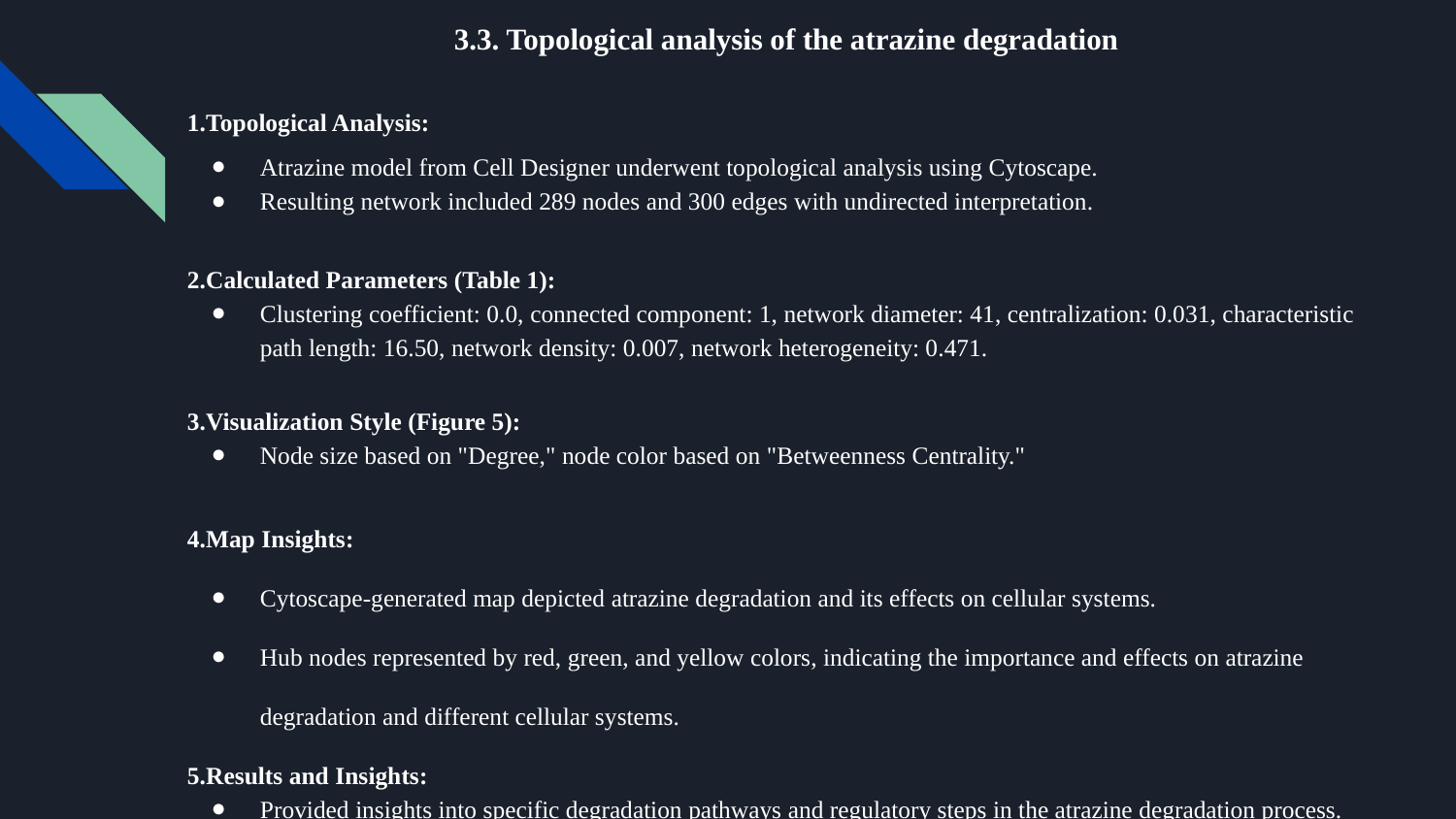

# 3.3. Topological analysis of the atrazine degradation

1.Topological Analysis:
Atrazine model from Cell Designer underwent topological analysis using Cytoscape.
Resulting network included 289 nodes and 300 edges with undirected interpretation.

2.Calculated Parameters (Table 1):
Clustering coefficient: 0.0, connected component: 1, network diameter: 41, centralization: 0.031, characteristic path length: 16.50, network density: 0.007, network heterogeneity: 0.471.

3.Visualization Style (Figure 5):
Node size based on "Degree," node color based on "Betweenness Centrality."
4.Map Insights:
Cytoscape-generated map depicted atrazine degradation and its effects on cellular systems.
Hub nodes represented by red, green, and yellow colors, indicating the importance and effects on atrazine degradation and different cellular systems.
5.Results and Insights:
Provided insights into specific degradation pathways and regulatory steps in the atrazine degradation process.